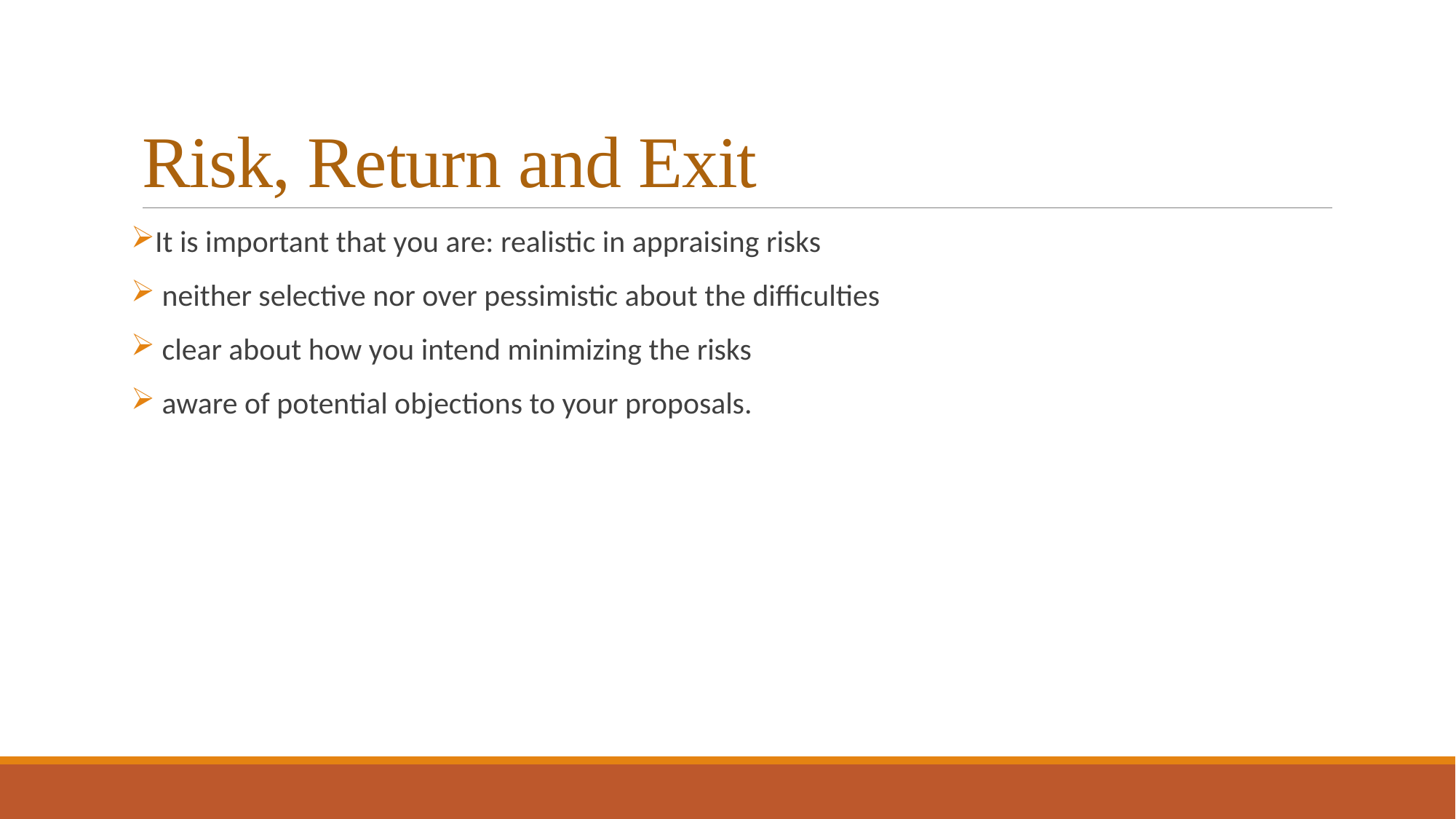

# Risk, Return and Exit
It is important that you are: realistic in appraising risks
 neither selective nor over pessimistic about the difficulties
 clear about how you intend minimizing the risks
 aware of potential objections to your proposals.